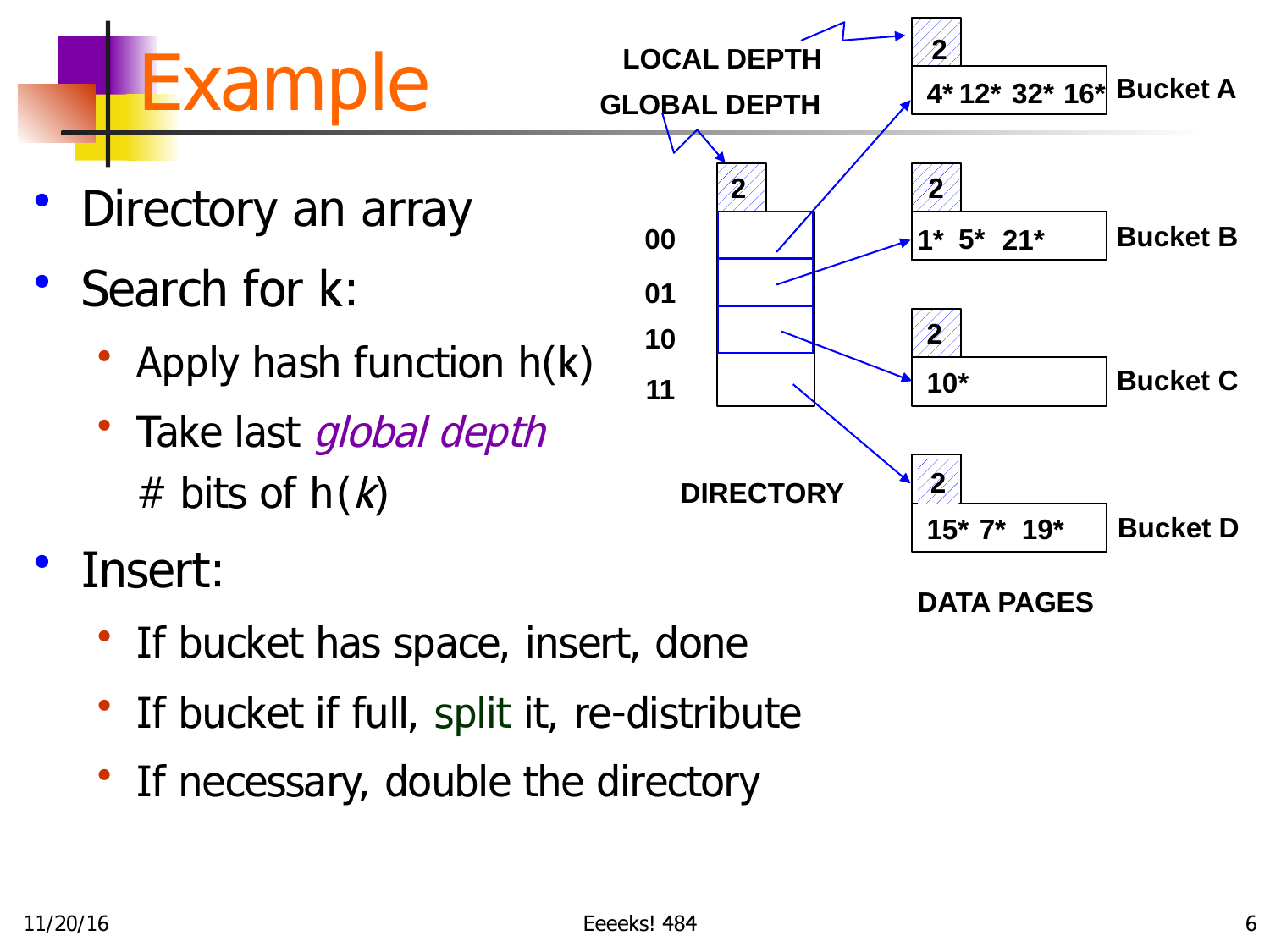

# Example

2
LOCAL DEPTH
Bucket A

4*
12*
32*
16*
GLOBAL DEPTH

Directory an array
Search for k:
Apply hash function h(k)
Take last global depth
# bits of h(k)
Insert:
If bucket has space, insert, done
If bucket if full, split it, re-distribute
If necessary, double the directory

2
2

Bucket B
00
5*
1*
21*

01

2
10

Bucket C

10*
11

2
DIRECTORY

Bucket D
15*
7*
19*
DATA PAGES
11/20/16
Eeeeks! 484
6